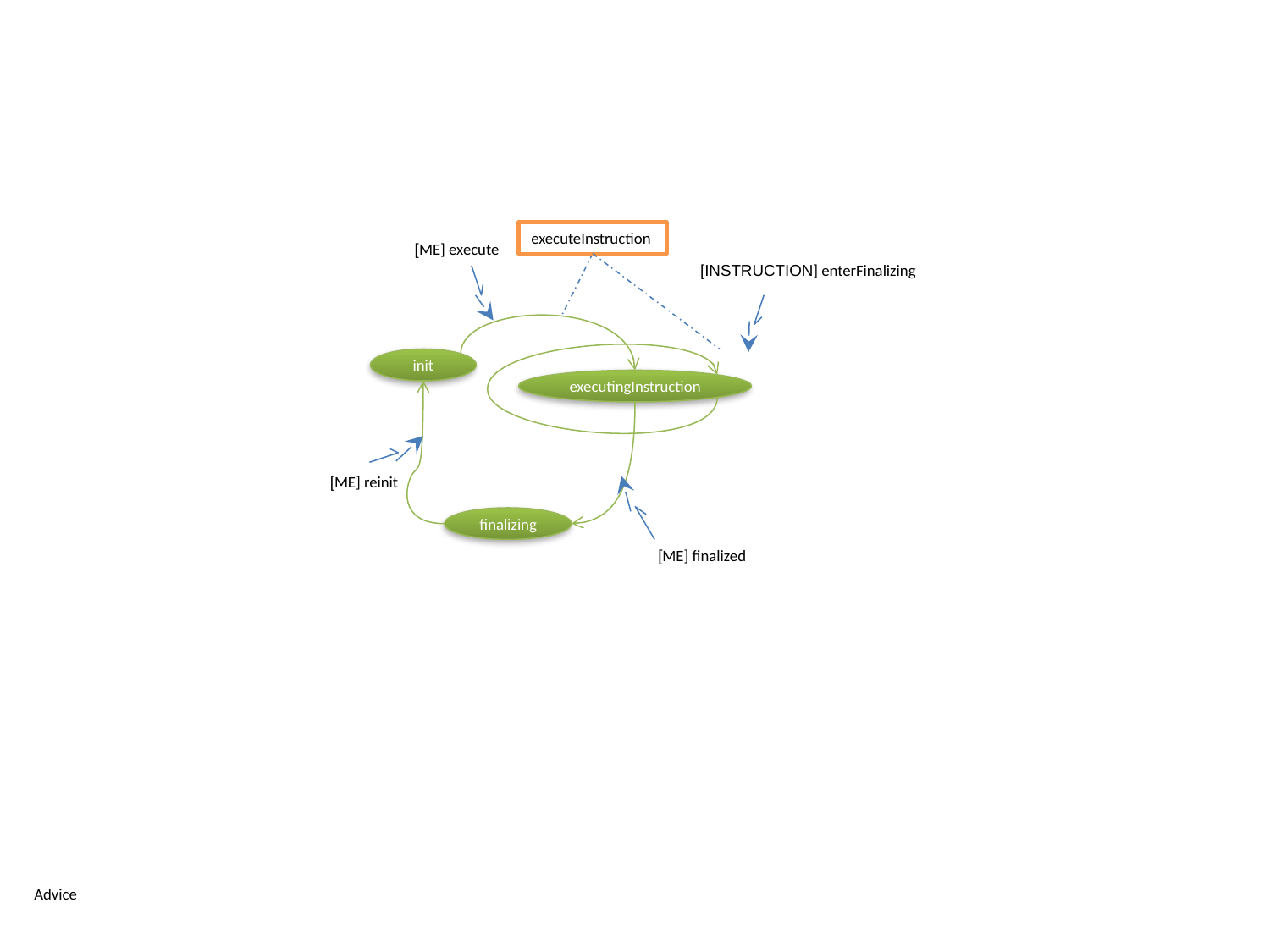

executeInstruction
[ME] execute
[INSTRUCTION] enterFinalizing

init
executingInstruction

[ME] reinit

finalizing
[ME] finalized
Advice